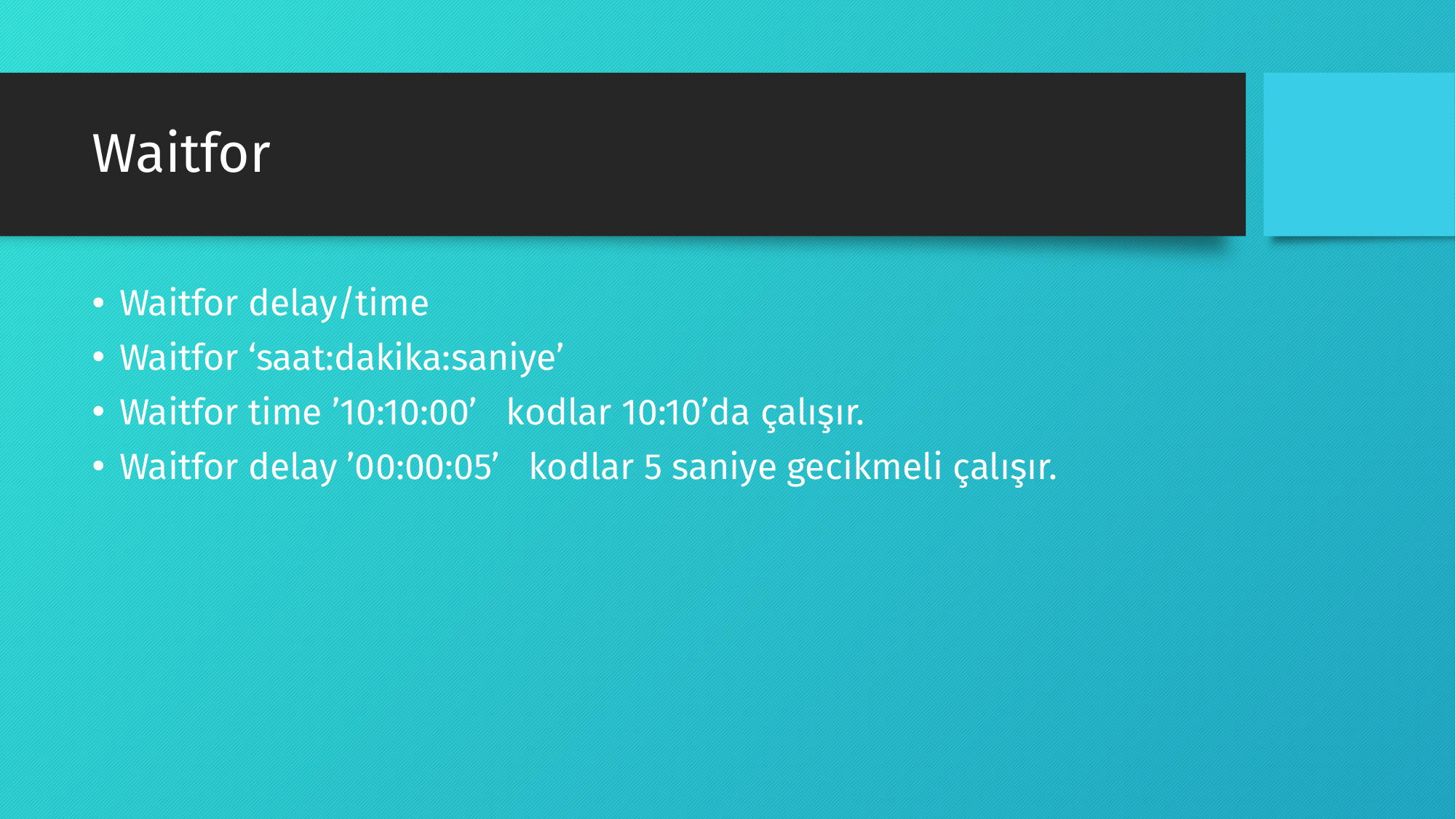

# Waitfor
Waitfor delay/time
Waitfor ‘saat:dakika:saniye’
Waitfor time ’10:10:00’   kodlar 10:10’da çalışır.
Waitfor delay ’00:00:05’   kodlar 5 saniye gecikmeli çalışır.